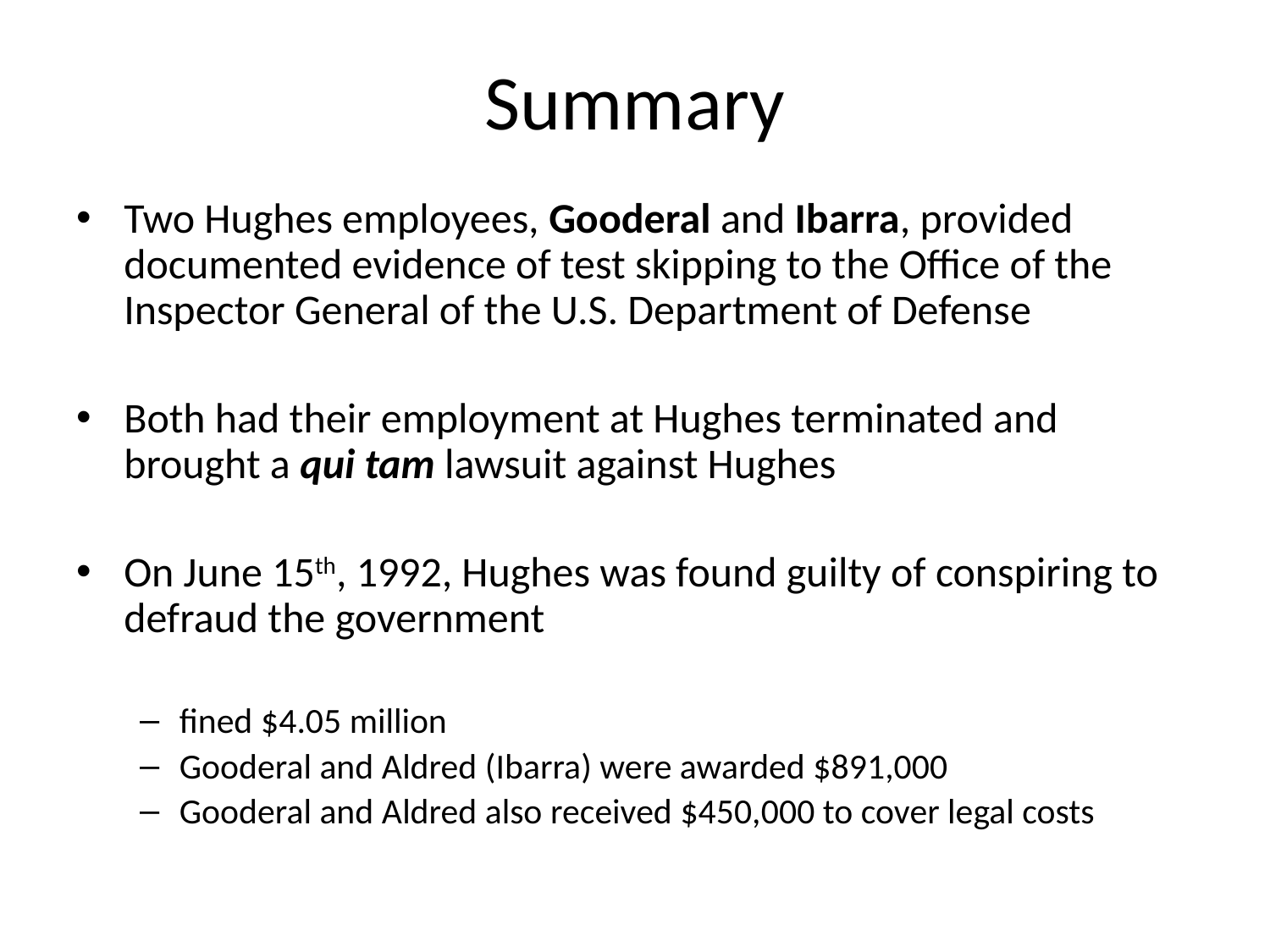

# Summary
Two Hughes employees, Gooderal and Ibarra, provided documented evidence of test skipping to the Office of the Inspector General of the U.S. Department of Defense

Both had their employment at Hughes terminated and brought a qui tam lawsuit against Hughes

On June 15th, 1992, Hughes was found guilty of conspiring to defraud the government

fined $4.05 million
Gooderal and Aldred (Ibarra) were awarded $891,000
Gooderal and Aldred also received $450,000 to cover legal costs